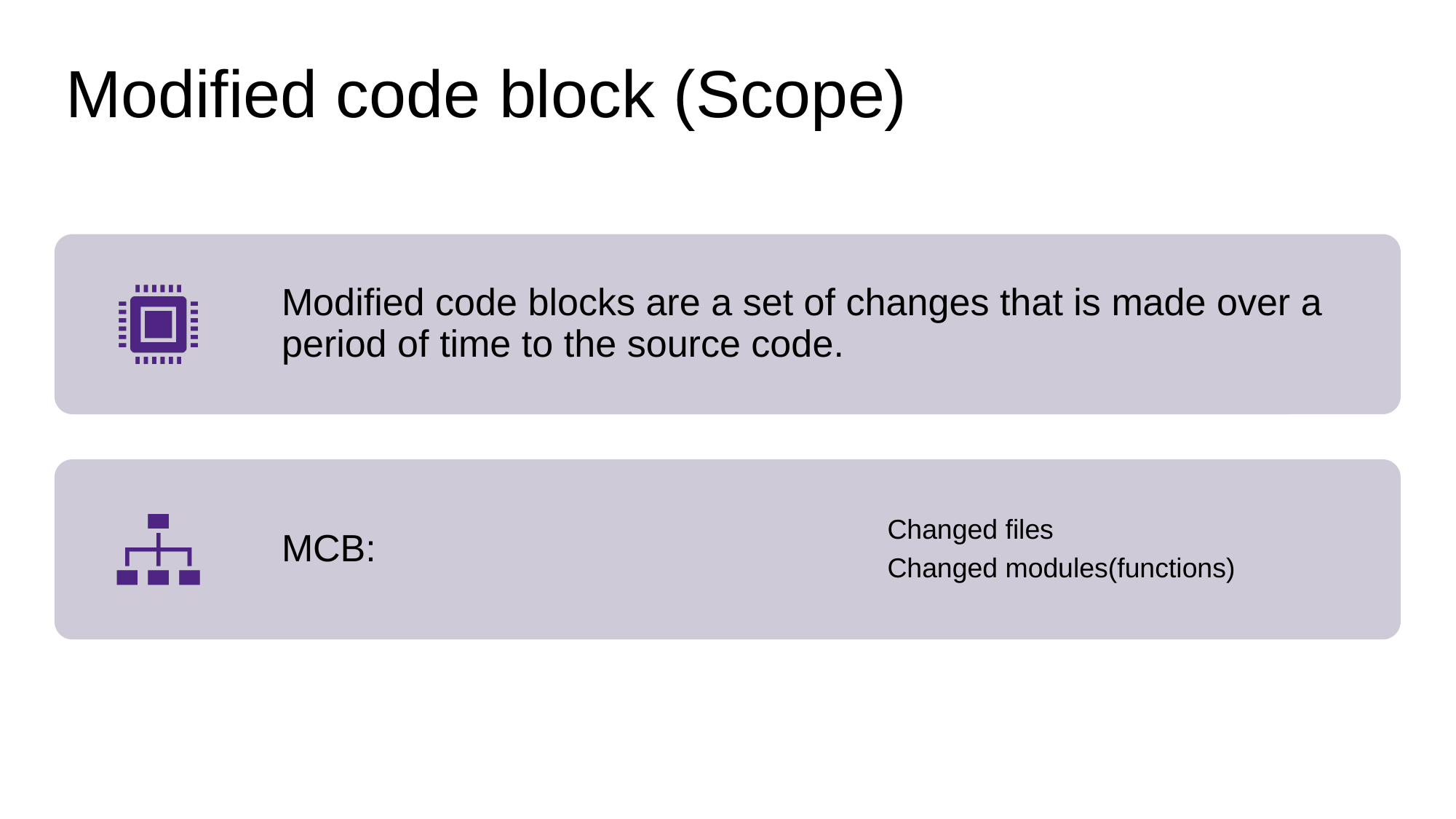

# Modified code block (Scope)

Modified code blocks are a set of changes that is made over a period of time to the source code.

MCB:

Changed files
Changed modules(functions)